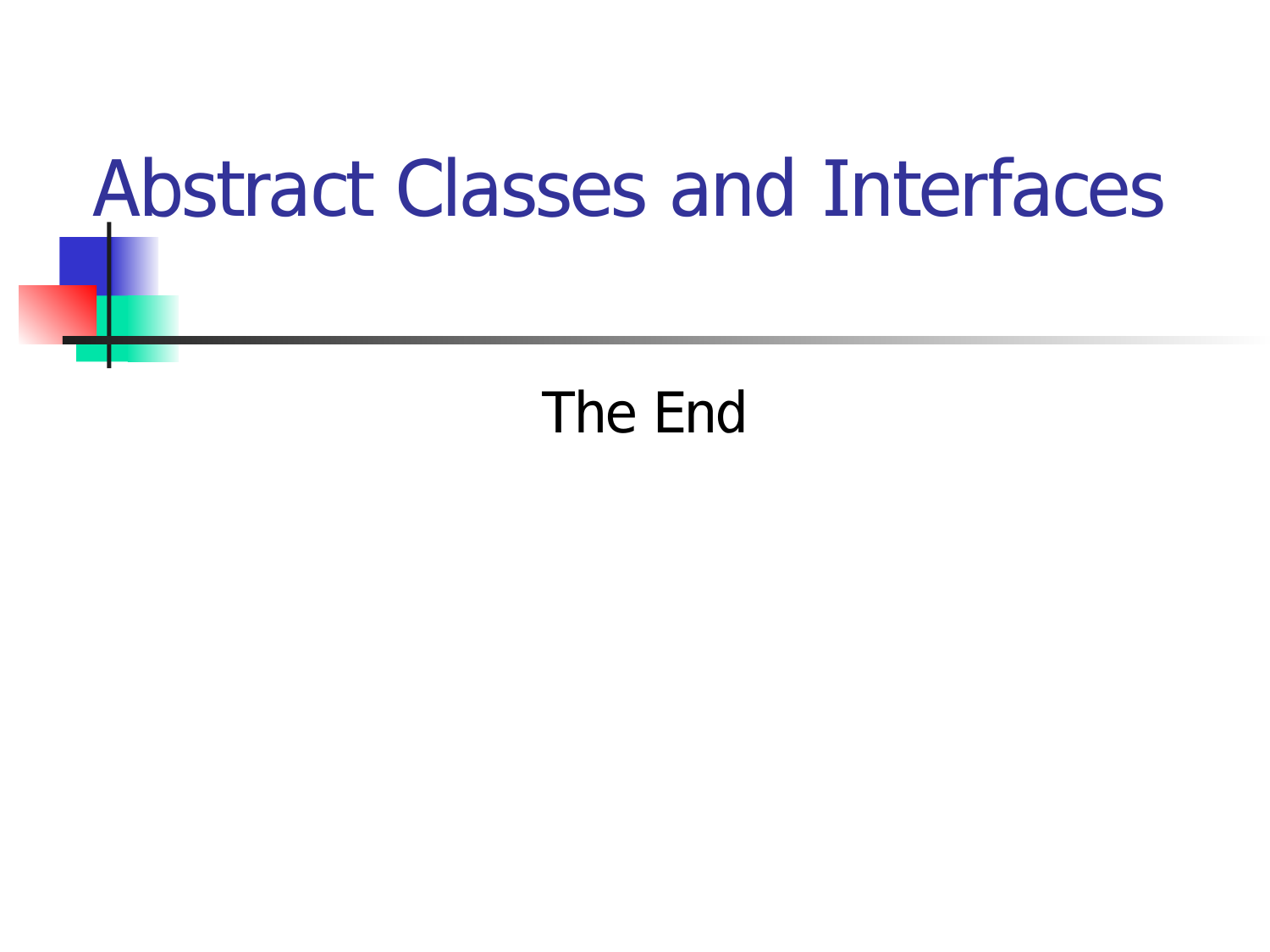

# Abstract Classes and Interfaces
The End